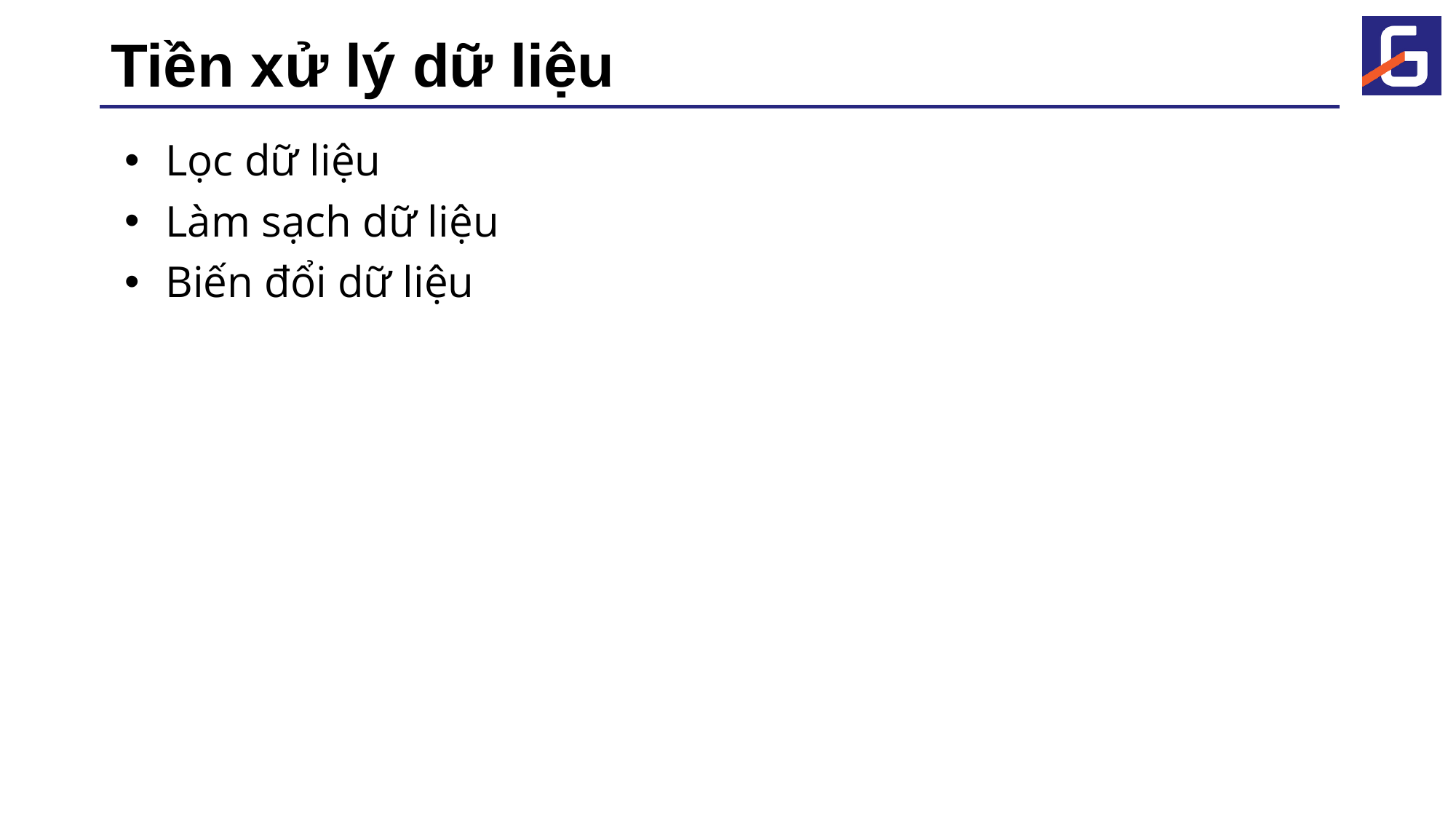

# Tiền xử lý dữ liệu
Lọc dữ liệu
Làm sạch dữ liệu
Biến đổi dữ liệu